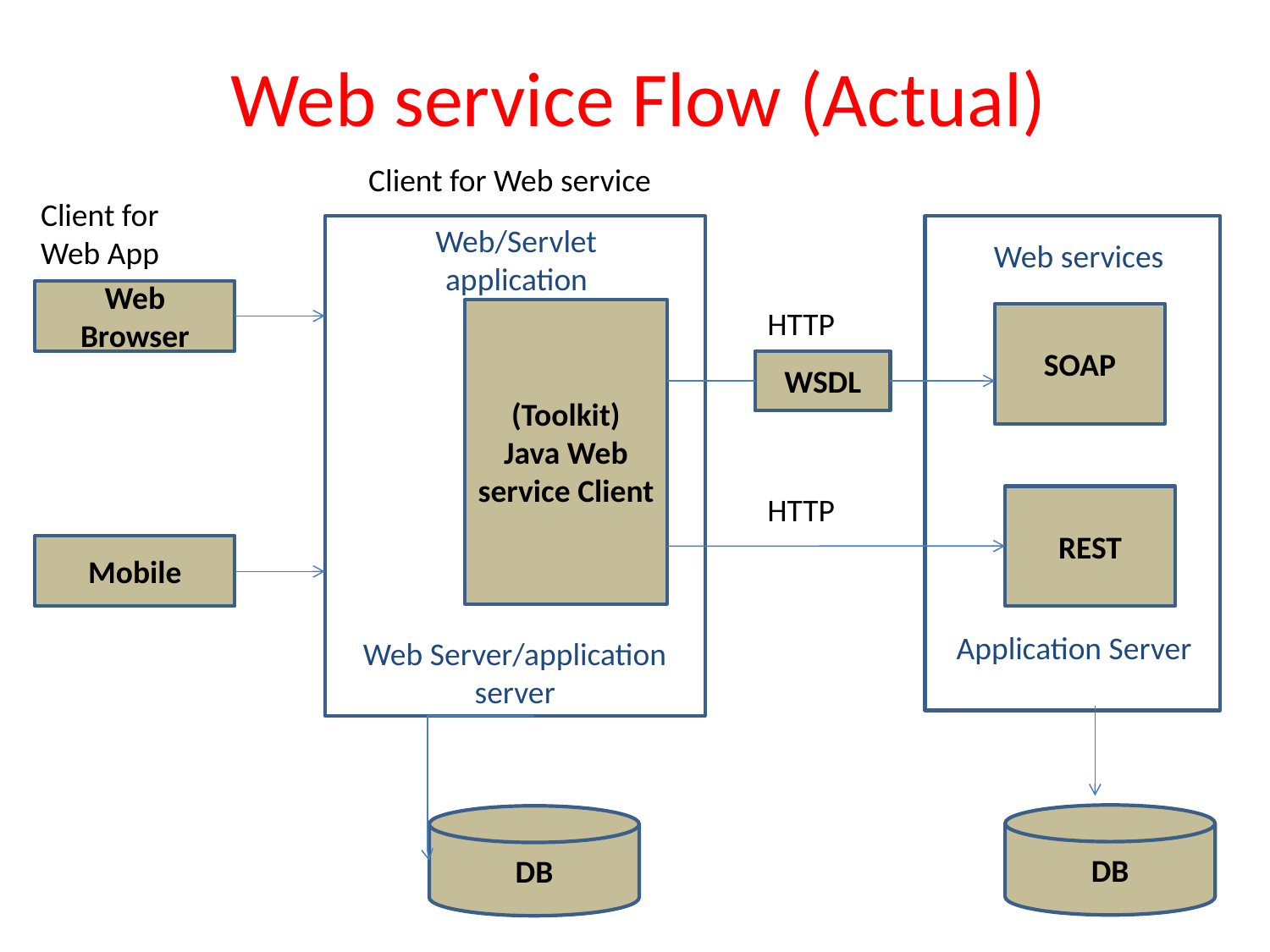

# Web service Flow (Actual)
Client for Web service
Client for Web App
Web/Servlet application

Web services
Web Browser
(Toolkit)
Java Web service Client
SOAP
WSDL
REST
Mobile
Application Server
Web Server/application server
DB
DB
HTTP
HTTP